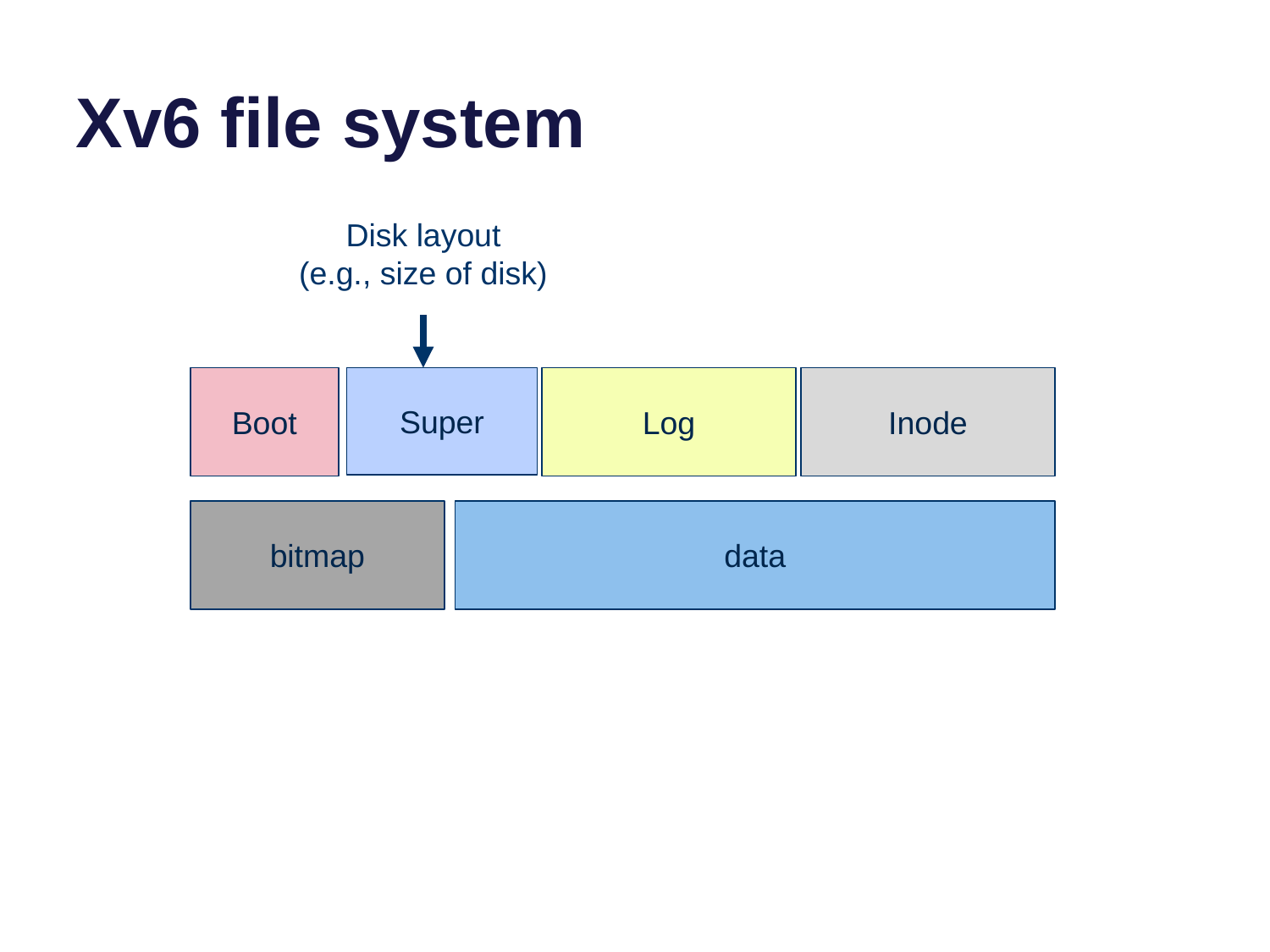

# Xv6 file system
Disk layout
(e.g., size of disk)
Boot
Super
Log
Inode
data
bitmap